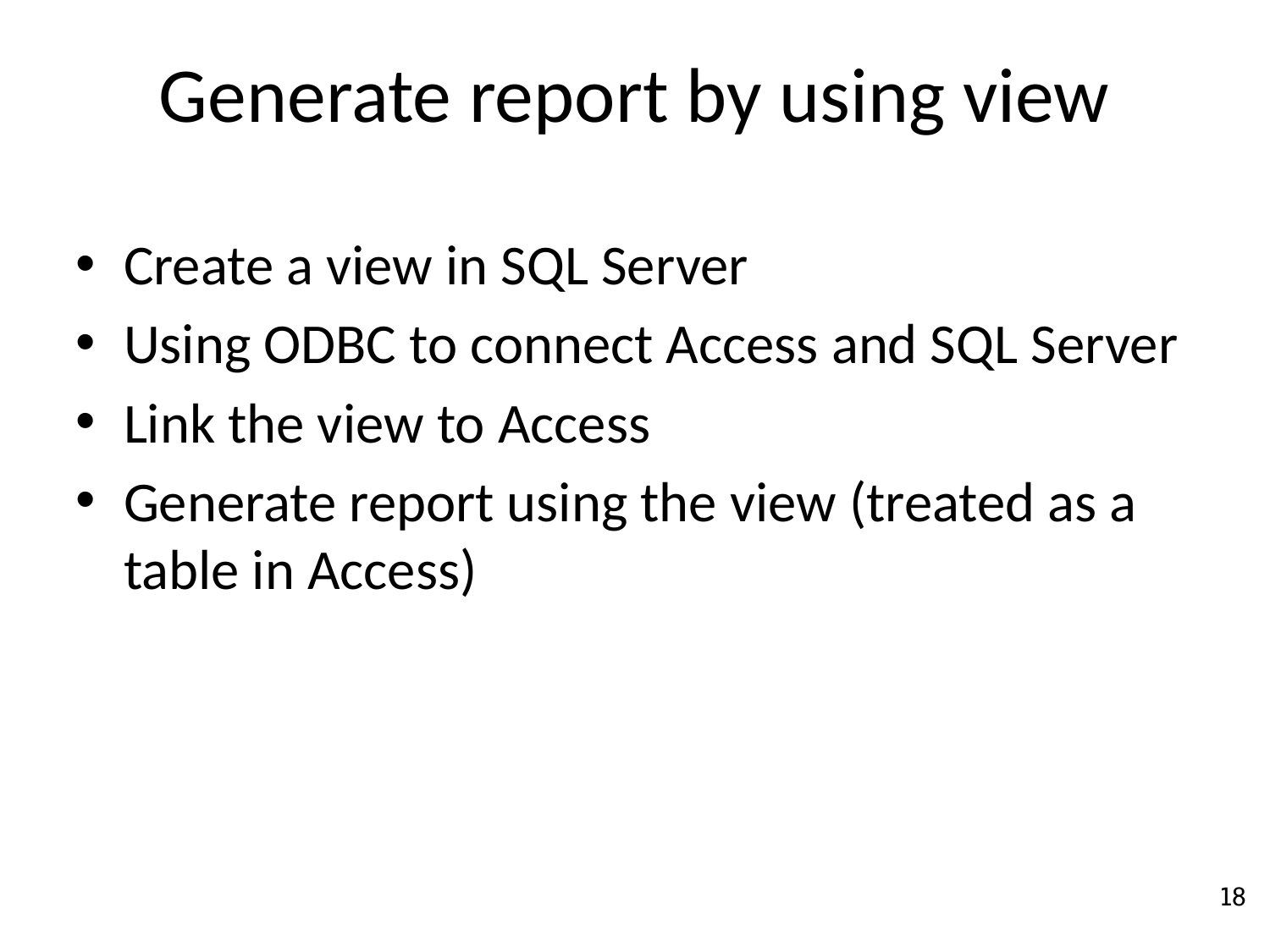

# Generate report by using view
Create a view in SQL Server
Using ODBC to connect Access and SQL Server
Link the view to Access
Generate report using the view (treated as a table in Access)
18